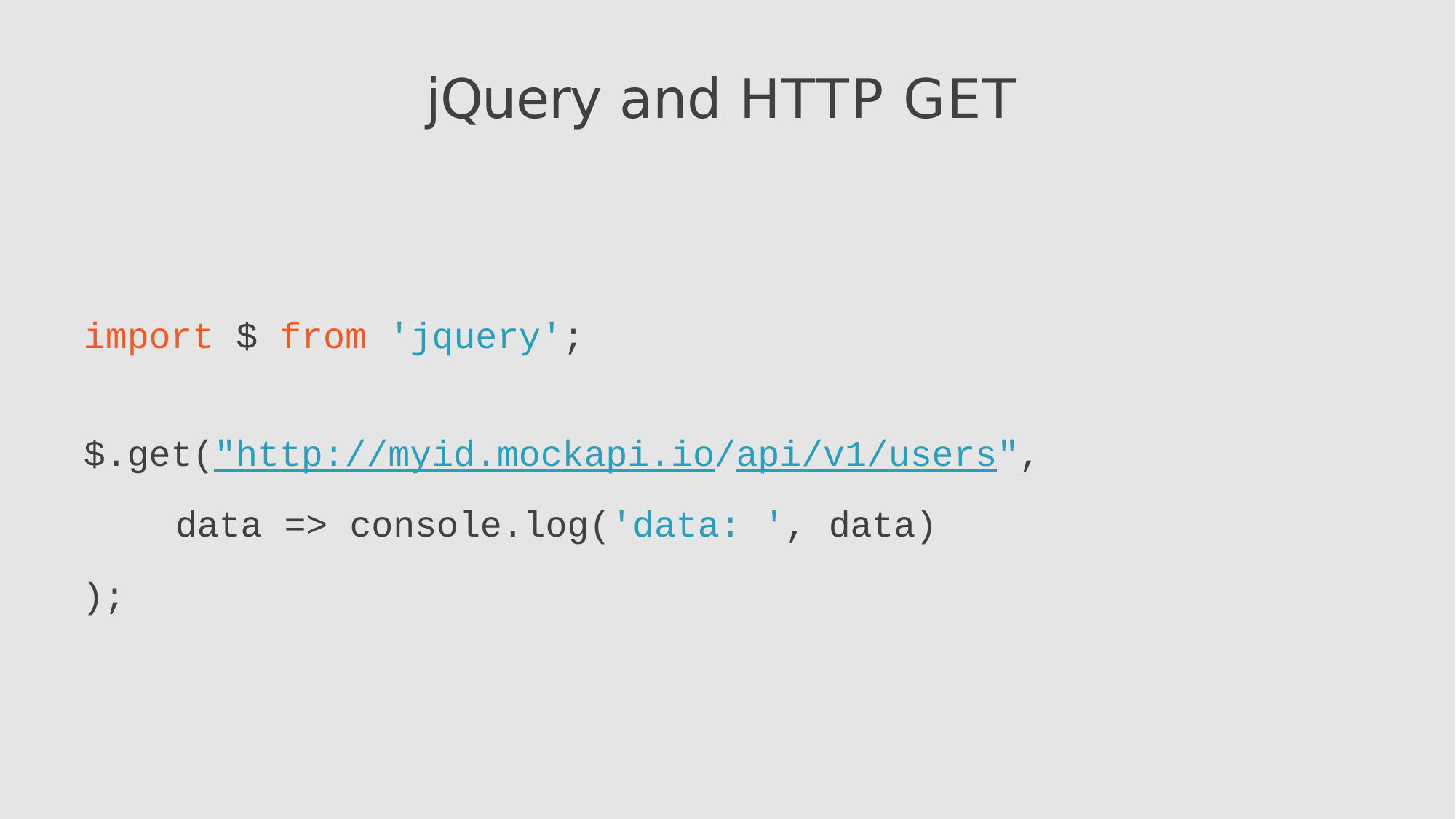

# jQuery and HTTP GET
import $ from 'jquery';

$.get("http://myid.mockapi.io/api/v1/users",  data => console.log('data: ', data)
);
7